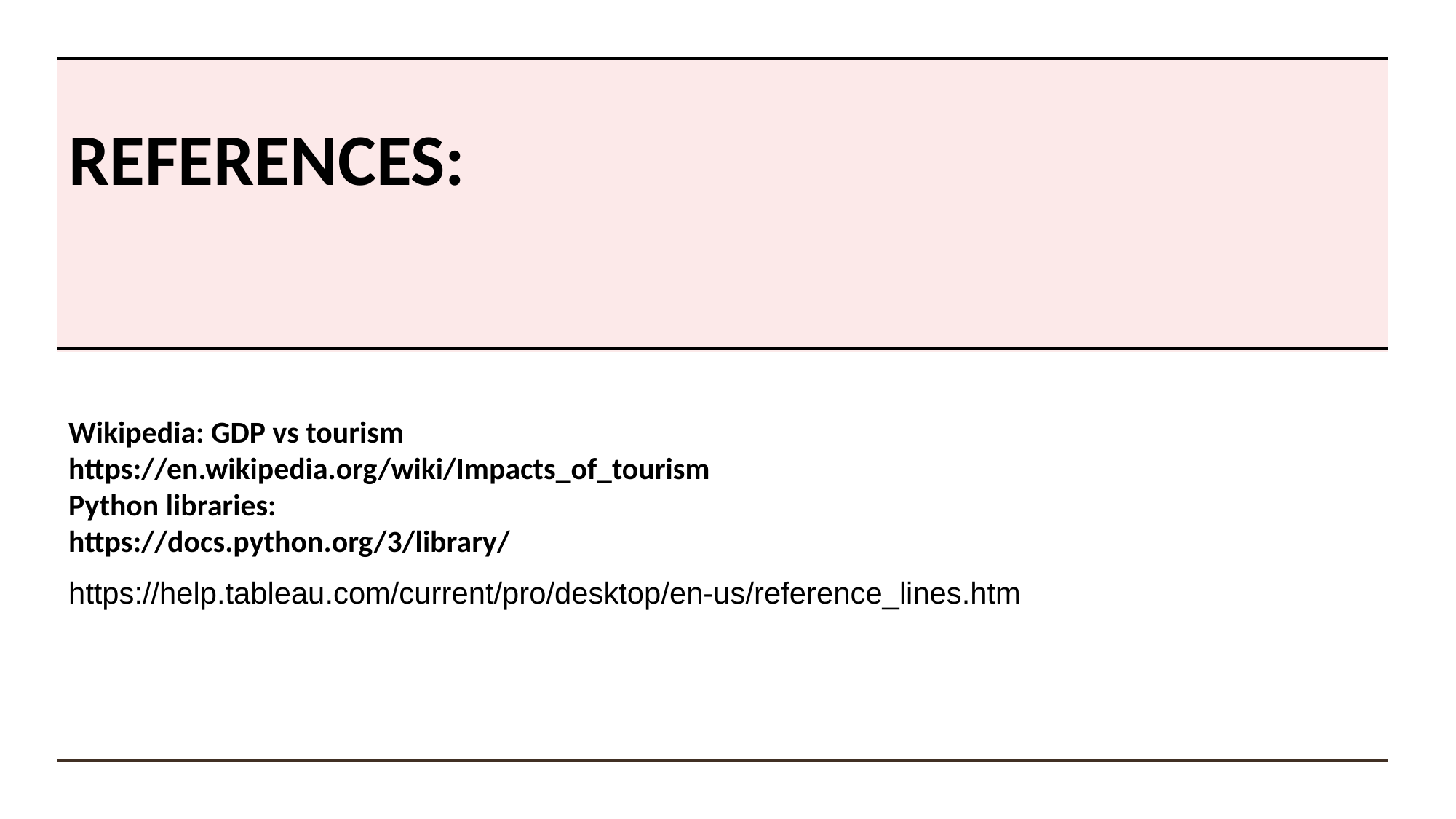

# REFERENCES:
Wikipedia: GDP vs tourism
https://en.wikipedia.org/wiki/Impacts_of_tourism
Python libraries:
https://docs.python.org/3/library/
https://help.tableau.com/current/pro/desktop/en-us/reference_lines.htm